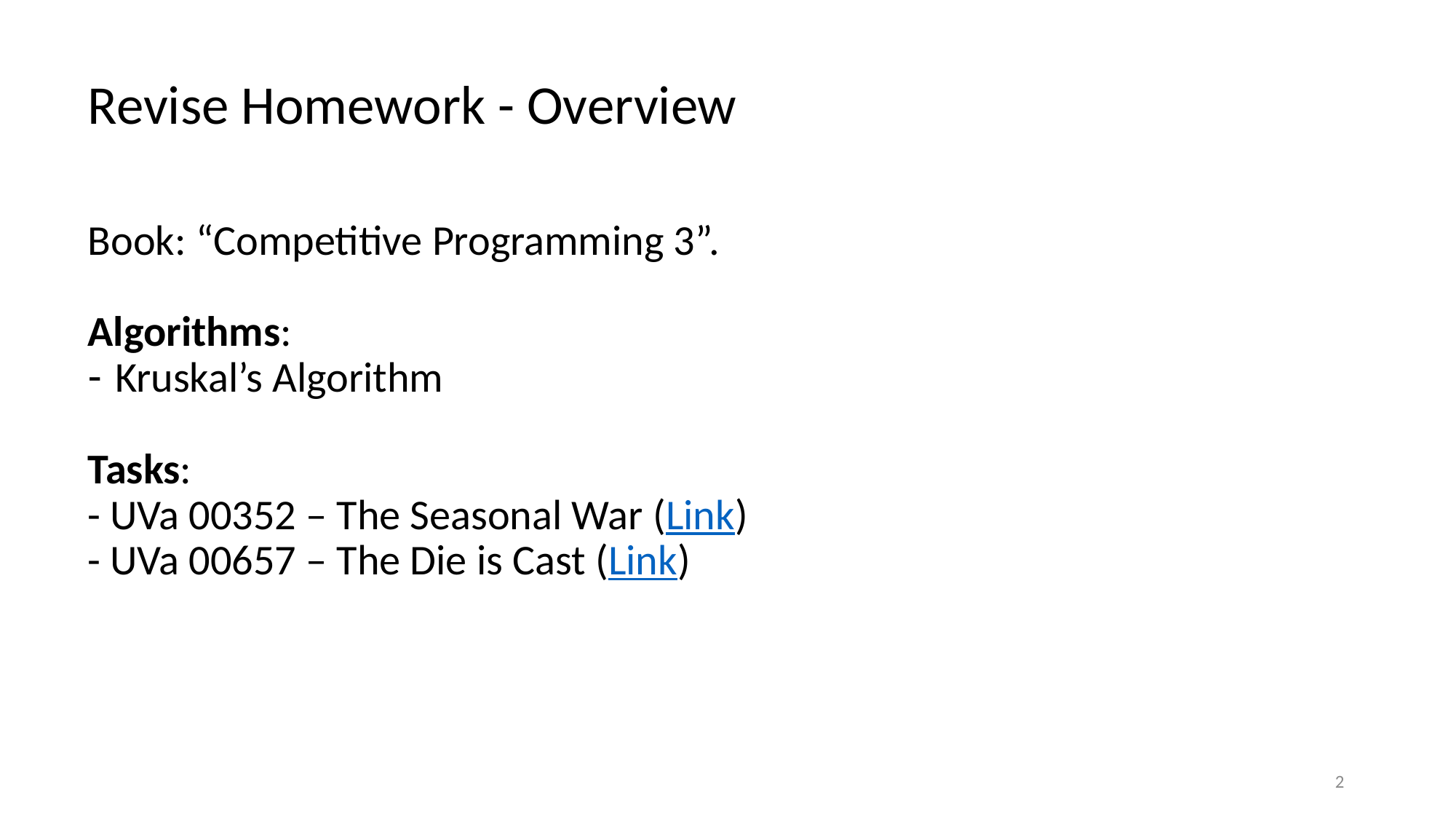

# Revise Homework - Overview
Book: “Competitive Programming 3”.

Algorithms:
Kruskal’s Algorithm

Tasks:
- UVa 00352 – The Seasonal War (Link)
- UVa 00657 – The Die is Cast (Link)
2